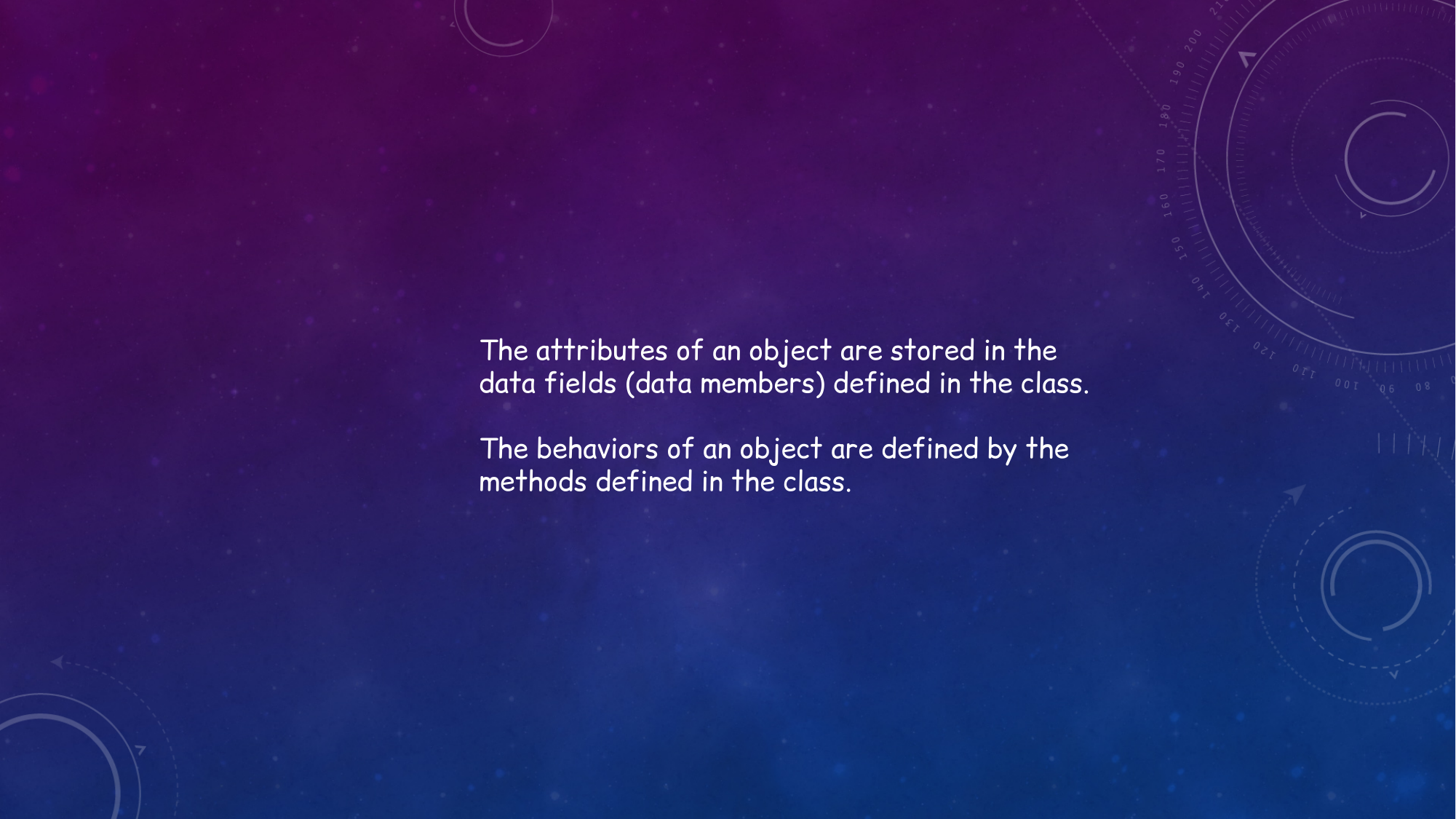

The attributes of an object are stored in the
data fields (data members) defined in the class.

The behaviors of an object are defined by the
methods defined in the class.